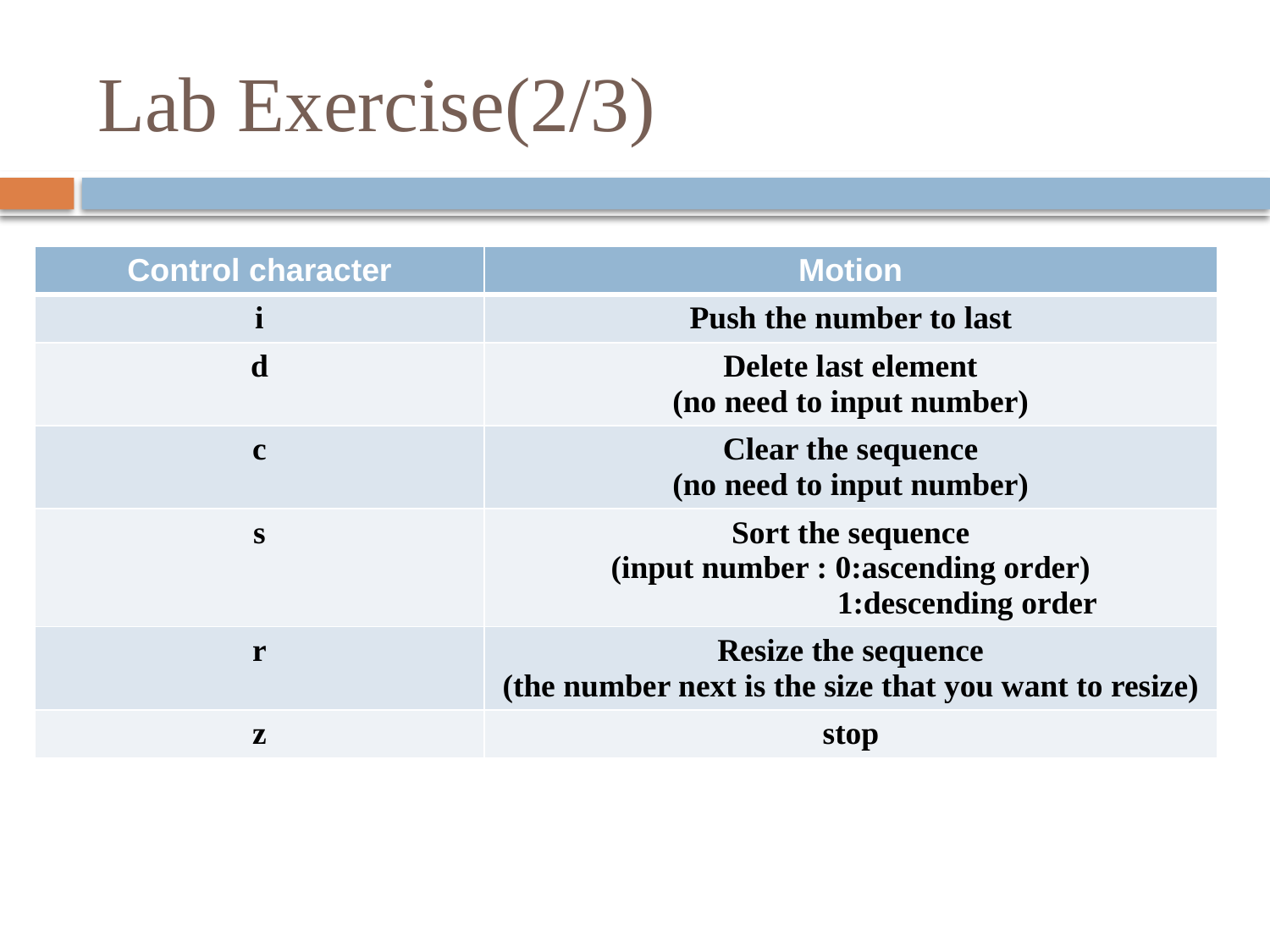

# Lab Exercise(2/3)

| Control character | Motion |
| --- | --- |
| i | Push the number to last |
| d | Delete last element (no need to input number) |
| c | Clear the sequence (no need to input number) |
| s | Sort the sequence (input number : 0:ascending order) 1:descending order |
| r | Resize the sequence (the number next is the size that you want to resize) |
| z | stop |